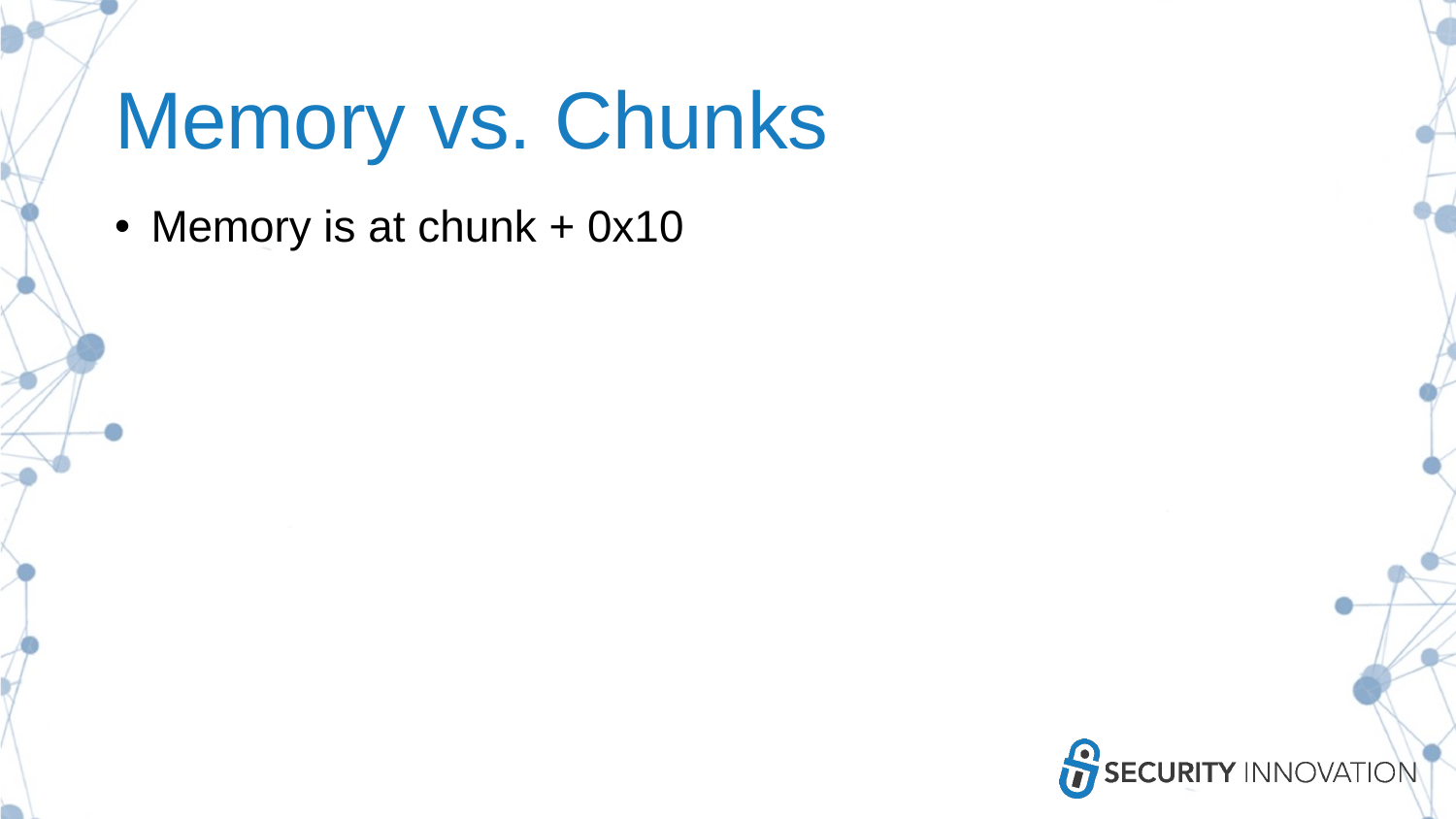

# Memory vs. Chunks
Memory is at chunk + 0x10